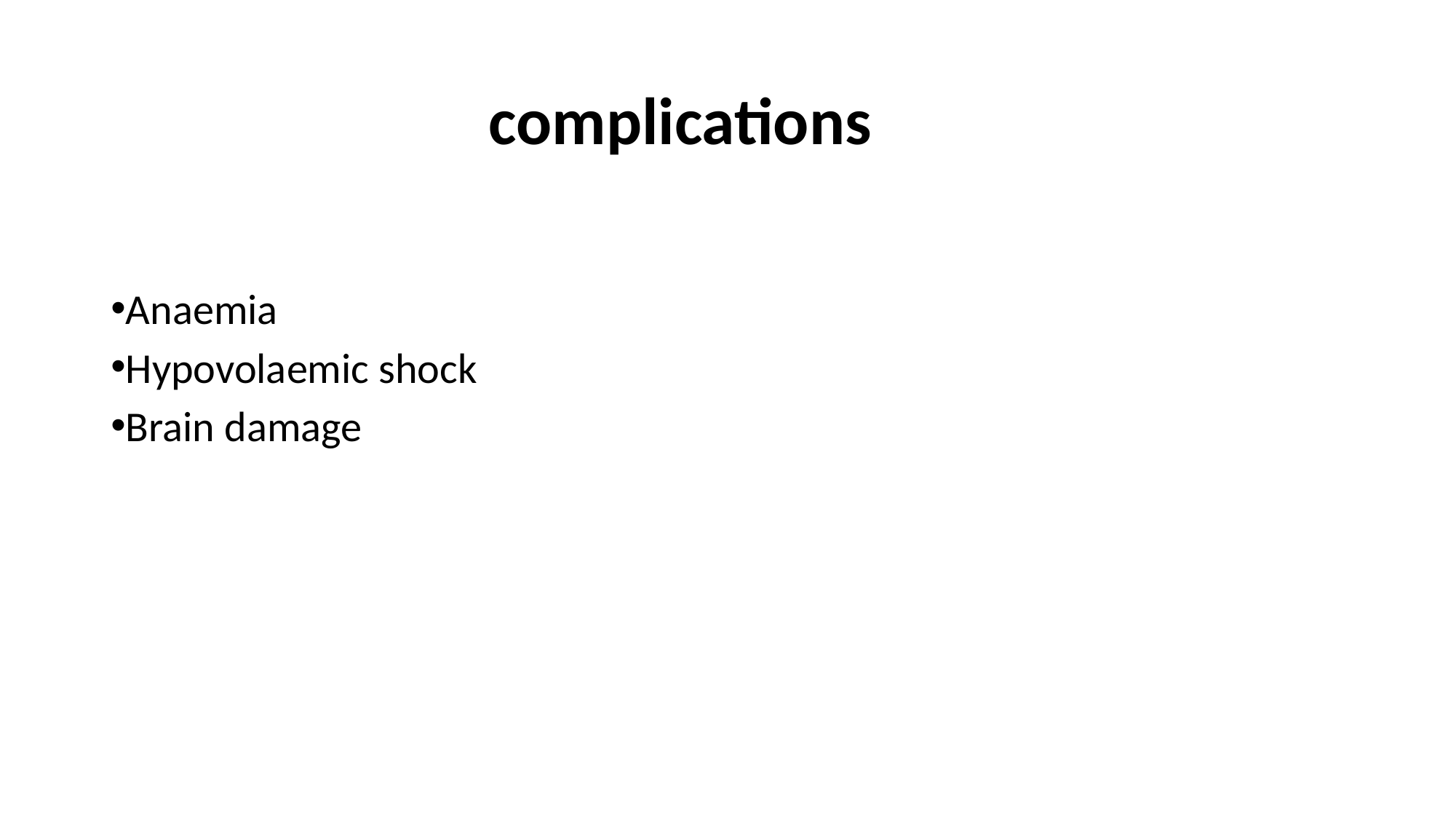

# complications

Anaemia
Hypovolaemic shock
Brain damage